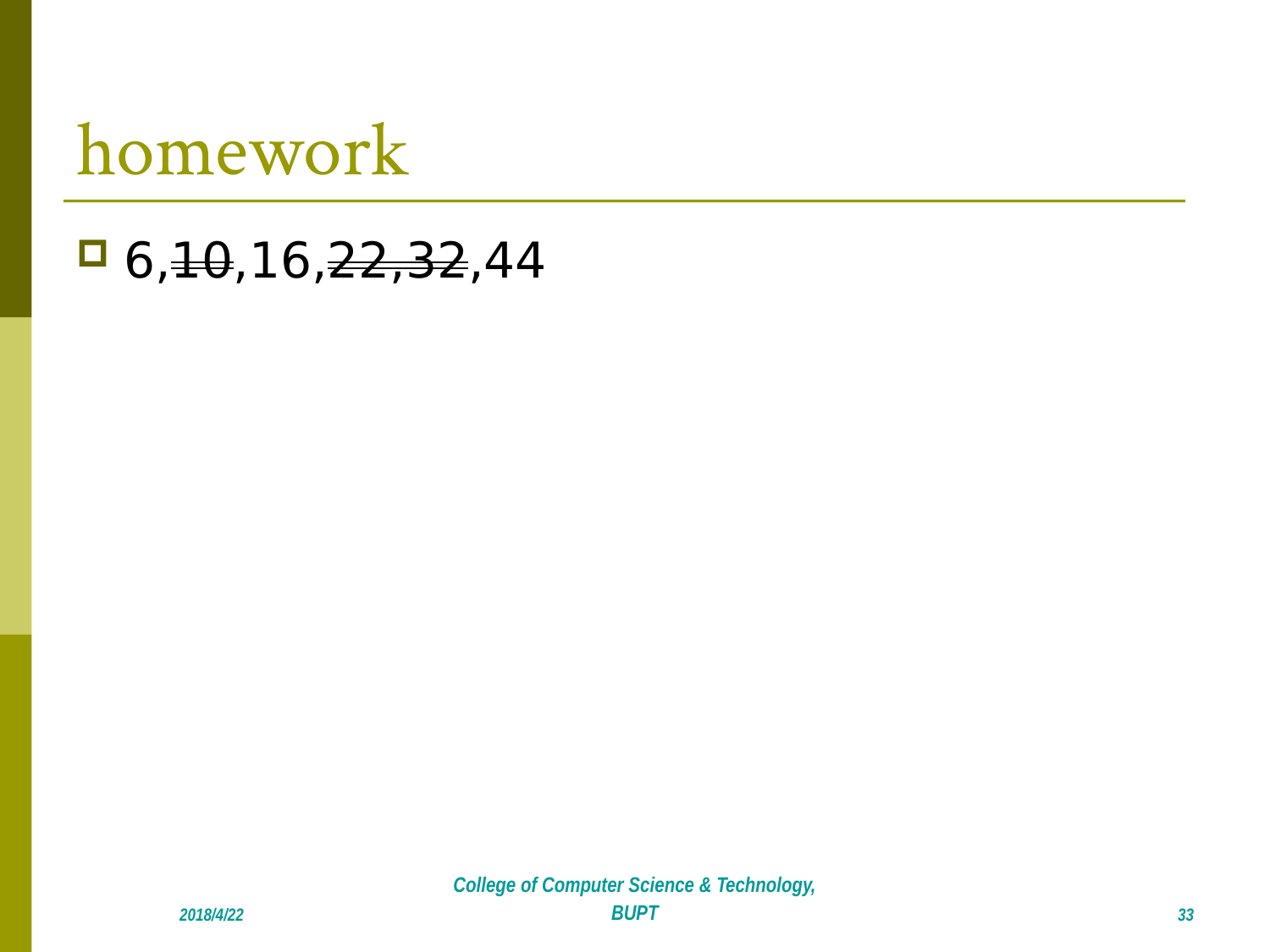

# homework
6,10,16,22,32,44
33
2018/4/22
College of Computer Science & Technology, BUPT